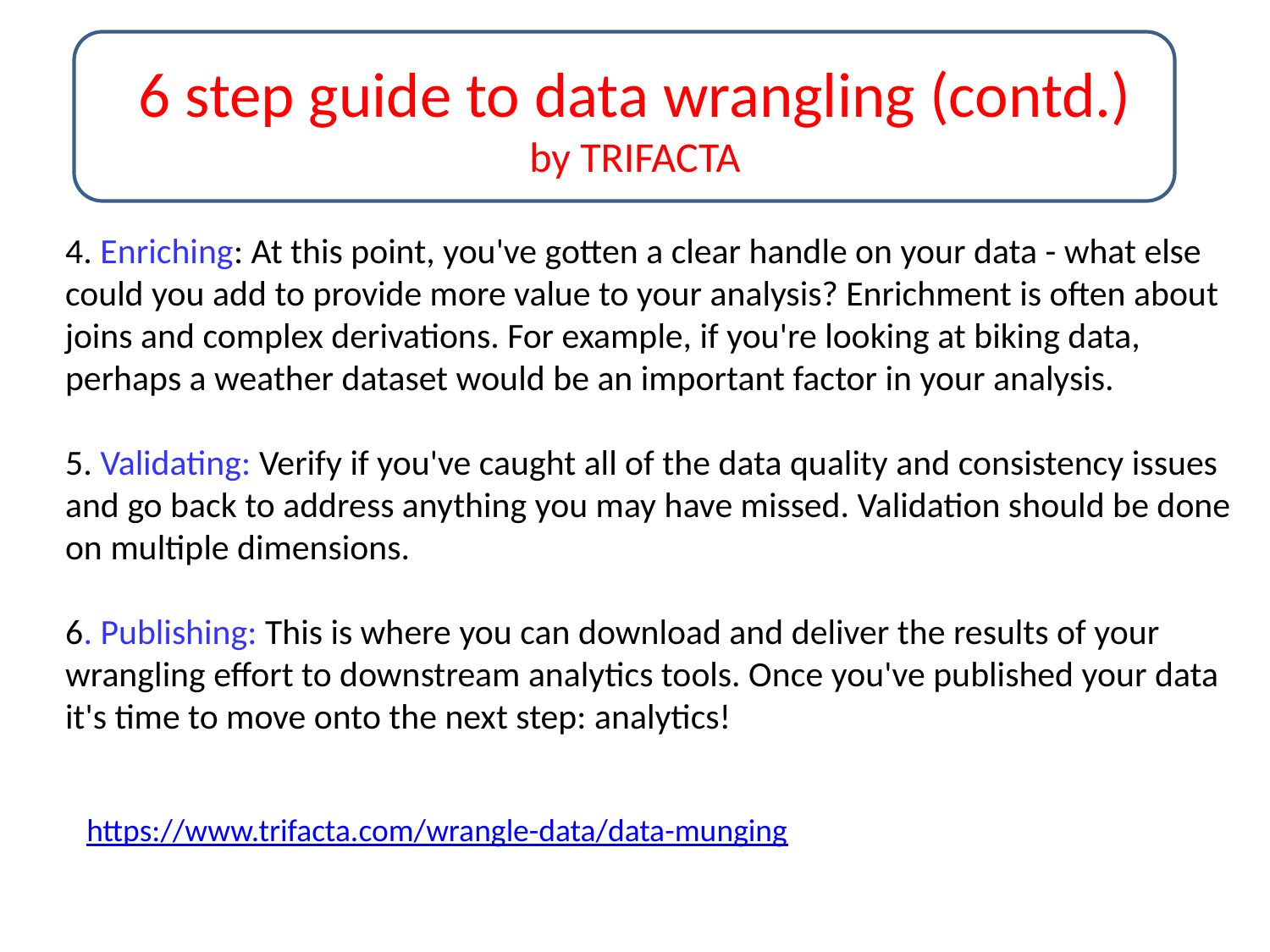

# 6 step guide to data wrangling (contd.) by TRIFACTA
4. Enriching: At this point, you've gotten a clear handle on your data - what else could you add to provide more value to your analysis? Enrichment is often about joins and complex derivations. For example, if you're looking at biking data, perhaps a weather dataset would be an important factor in your analysis.

5. Validating: Verify if you've caught all of the data quality and consistency issues and go back to address anything you may have missed. Validation should be done on multiple dimensions.

6. Publishing: This is where you can download and deliver the results of your wrangling effort to downstream analytics tools. Once you've published your data it's time to move onto the next step: analytics!
https://www.trifacta.com/wrangle-data/data-munging